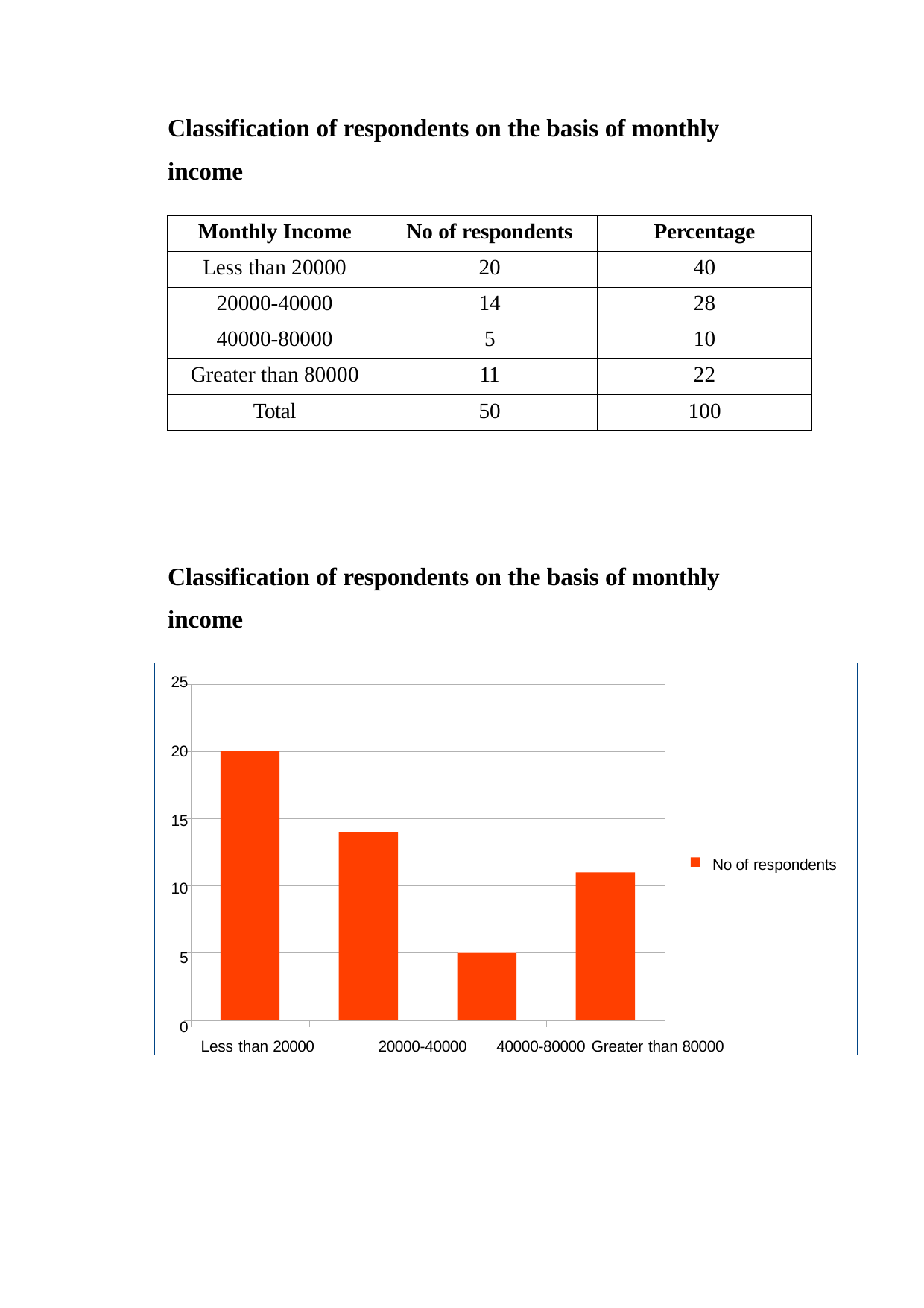

Classification of respondents on the basis of monthly  income
| Monthly Income | No of respondents | Percentage |
| --- | --- | --- |
| Less than 20000 | 20 | 40 |
| 20000-40000 | 14 | 28 |
| 40000-80000 | 5 | 10 |
| Greater than 80000 | 11 | 22 |
| Total | 50 | 100 |
Classification of respondents on the basis of monthly  income
25

20

15

No of respondents
10

5

0
Less than 20000	20000-40000	40000-80000 Greater than 80000